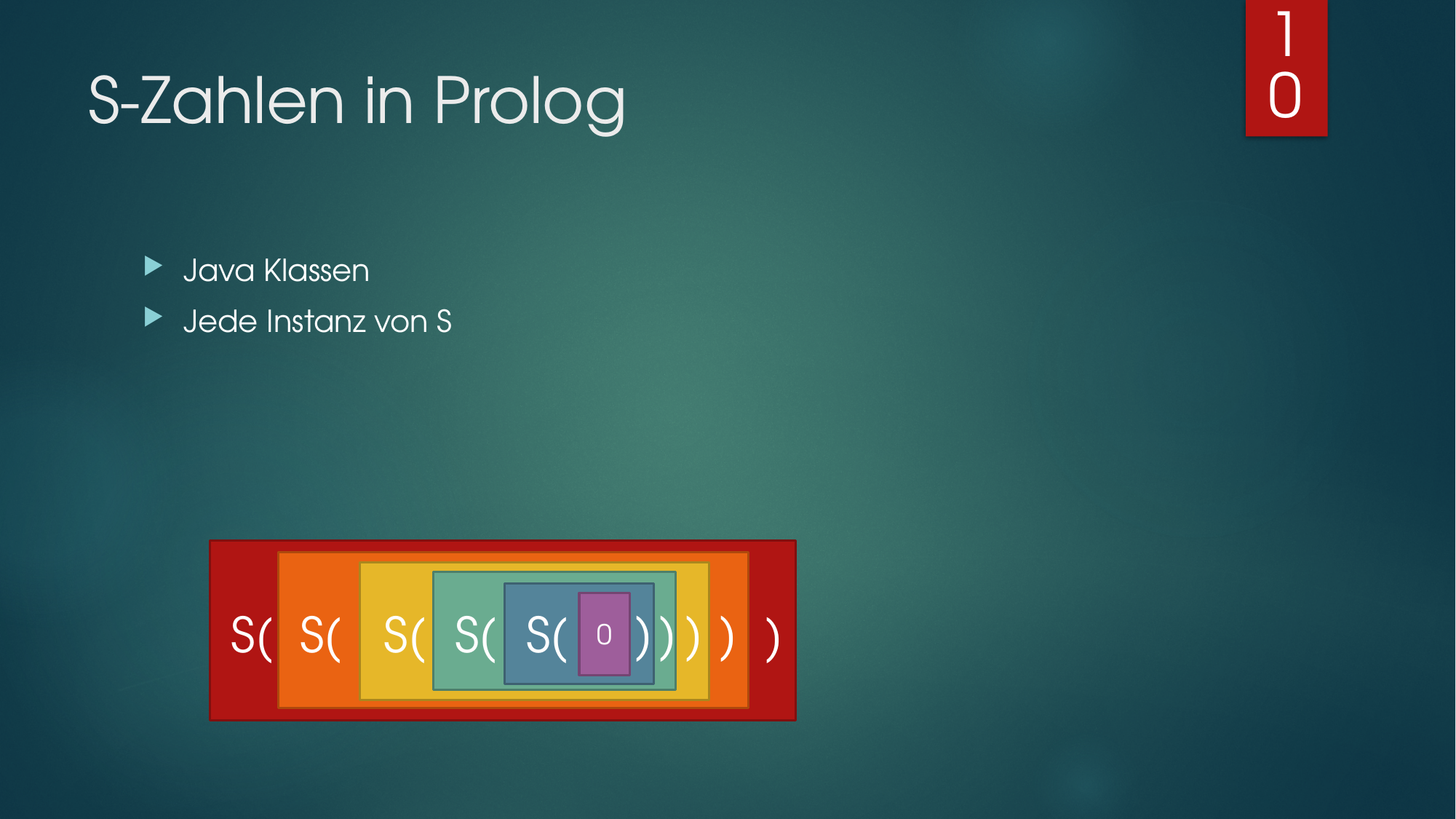

10
# S-Zahlen in Prolog
Java Klassen
Jede Instanz von S

0
)
)
)
)
S(
S(
S(
S(
S(
)